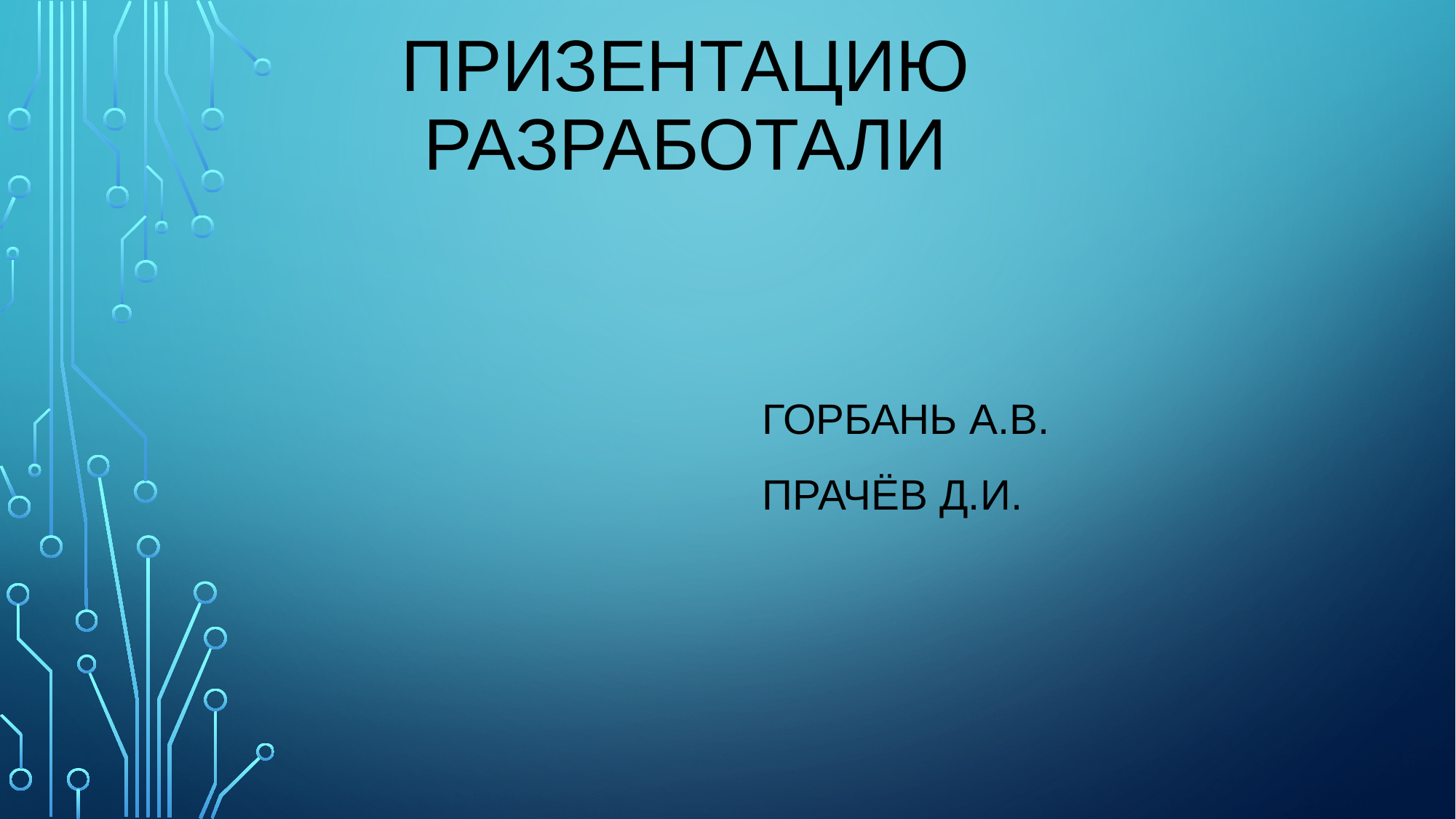

# Призентацию разработали
Горбань А.В.
Прачёв Д.И.